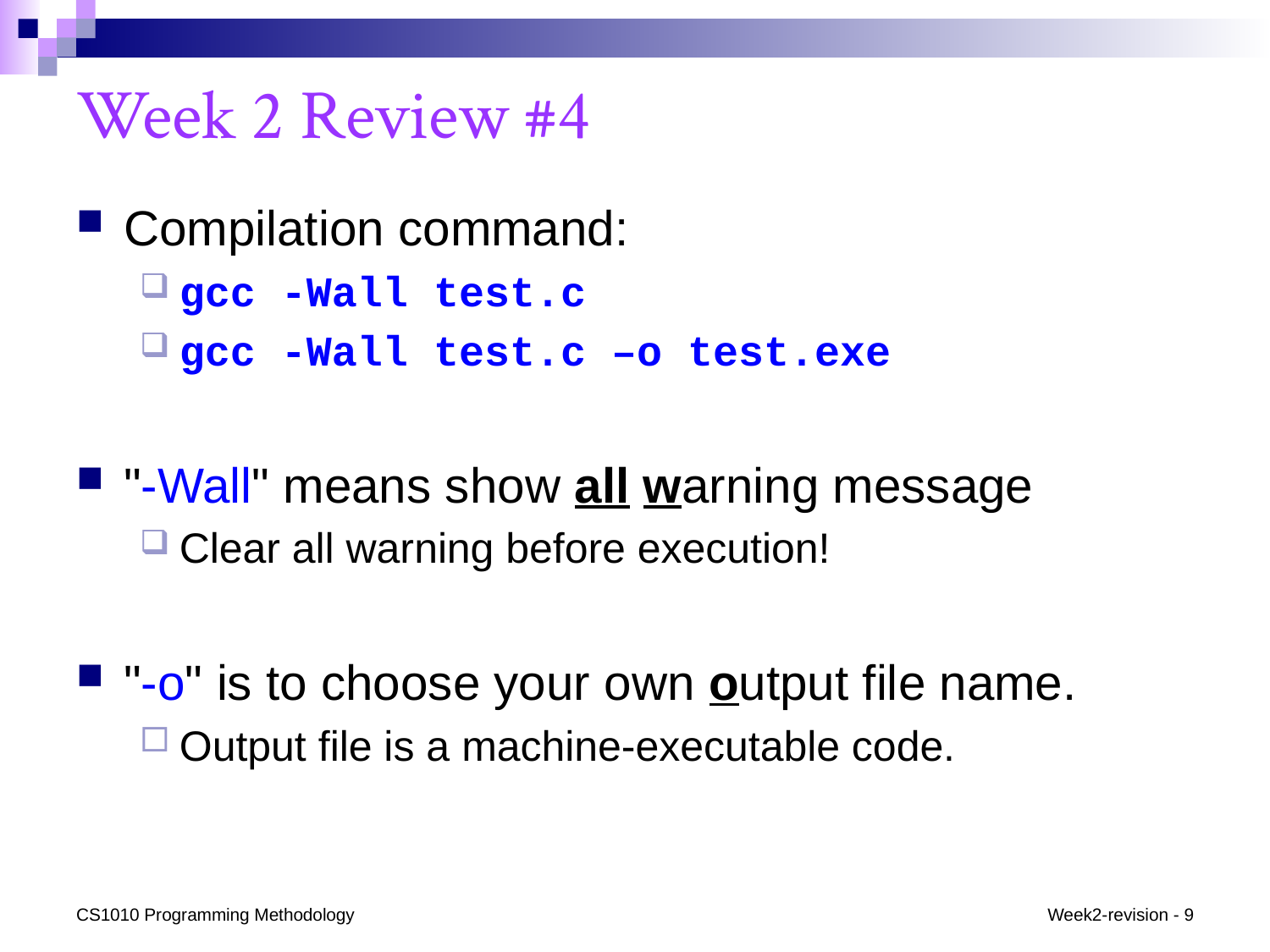

# Week 2 Review #4
Compilation command:
gcc -Wall test.c
gcc -Wall test.c –o test.exe

"-Wall" means show all warning message
Clear all warning before execution!

"-o" is to choose your own output file name.
Output file is a machine-executable code.
CS1010 Programming Methodology
Week2-revision - 9